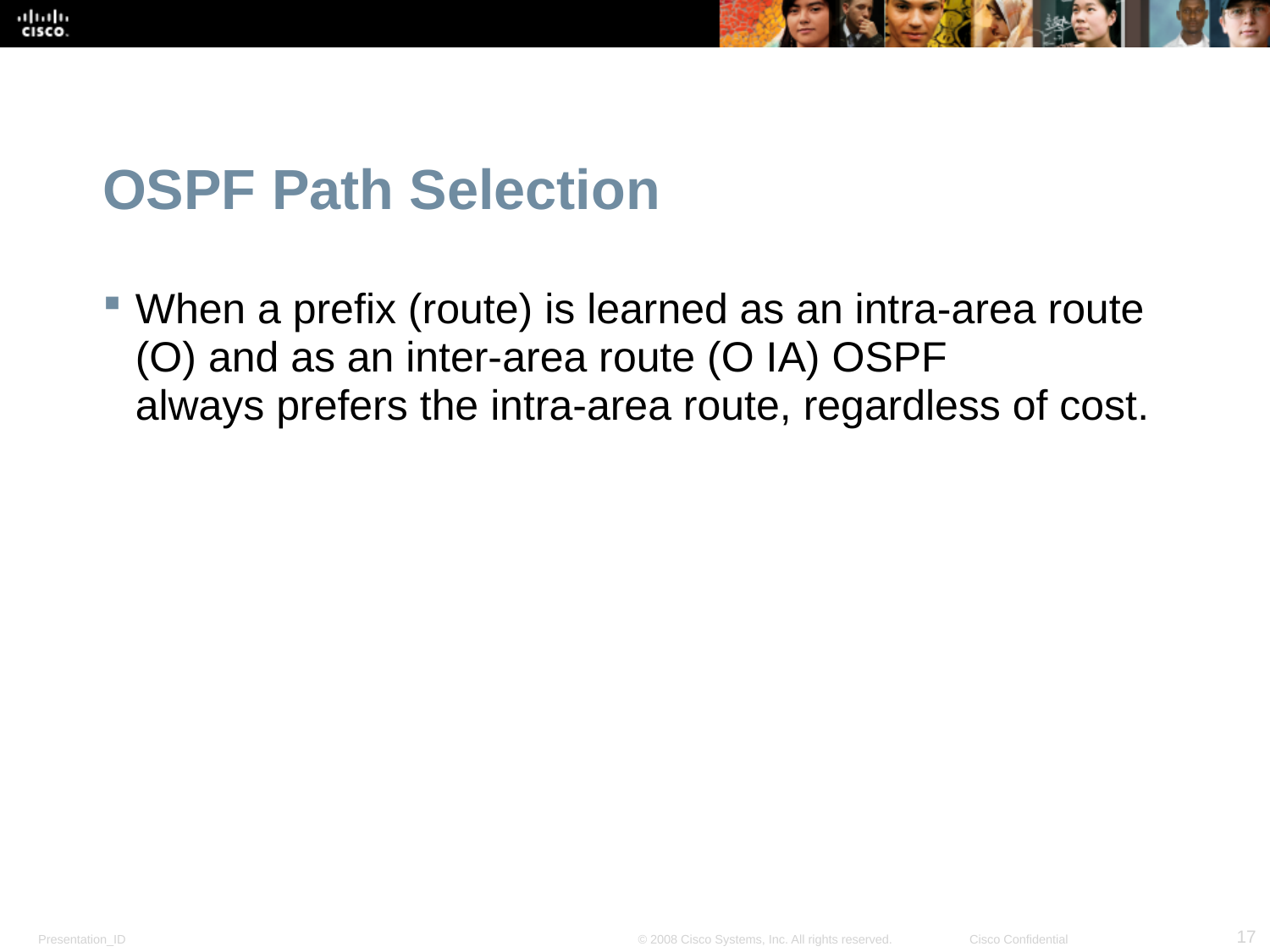

# OSPF Path Selection
When a prefix (route) is learned as an intra-area route (O) and as an inter-area route (O IA) OSPF always prefers the intra-area route, regardless of cost.